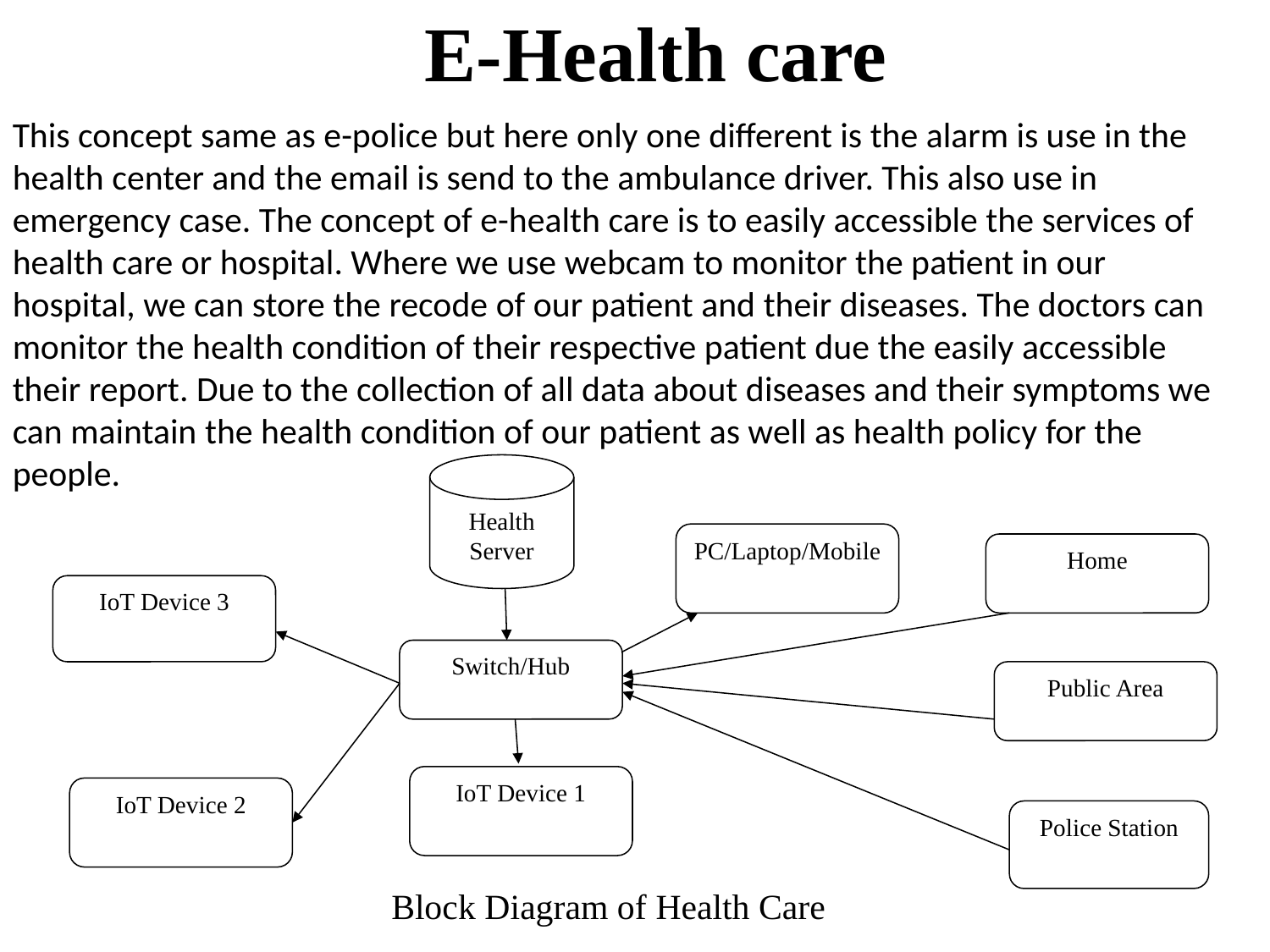

# E-Health care
This concept same as e-police but here only one different is the alarm is use in the health center and the email is send to the ambulance driver. This also use in emergency case. The concept of e-health care is to easily accessible the services of health care or hospital. Where we use webcam to monitor the patient in our hospital, we can store the recode of our patient and their diseases. The doctors can monitor the health condition of their respective patient due the easily accessible their report. Due to the collection of all data about diseases and their symptoms we can maintain the health condition of our patient as well as health policy for the people.
Health Server
PC/Laptop/Mobile
Home
IoT Device 3
Switch/Hub
Public Area
IoT Device 1
IoT Device 2
Police Station
Block Diagram of Health Care